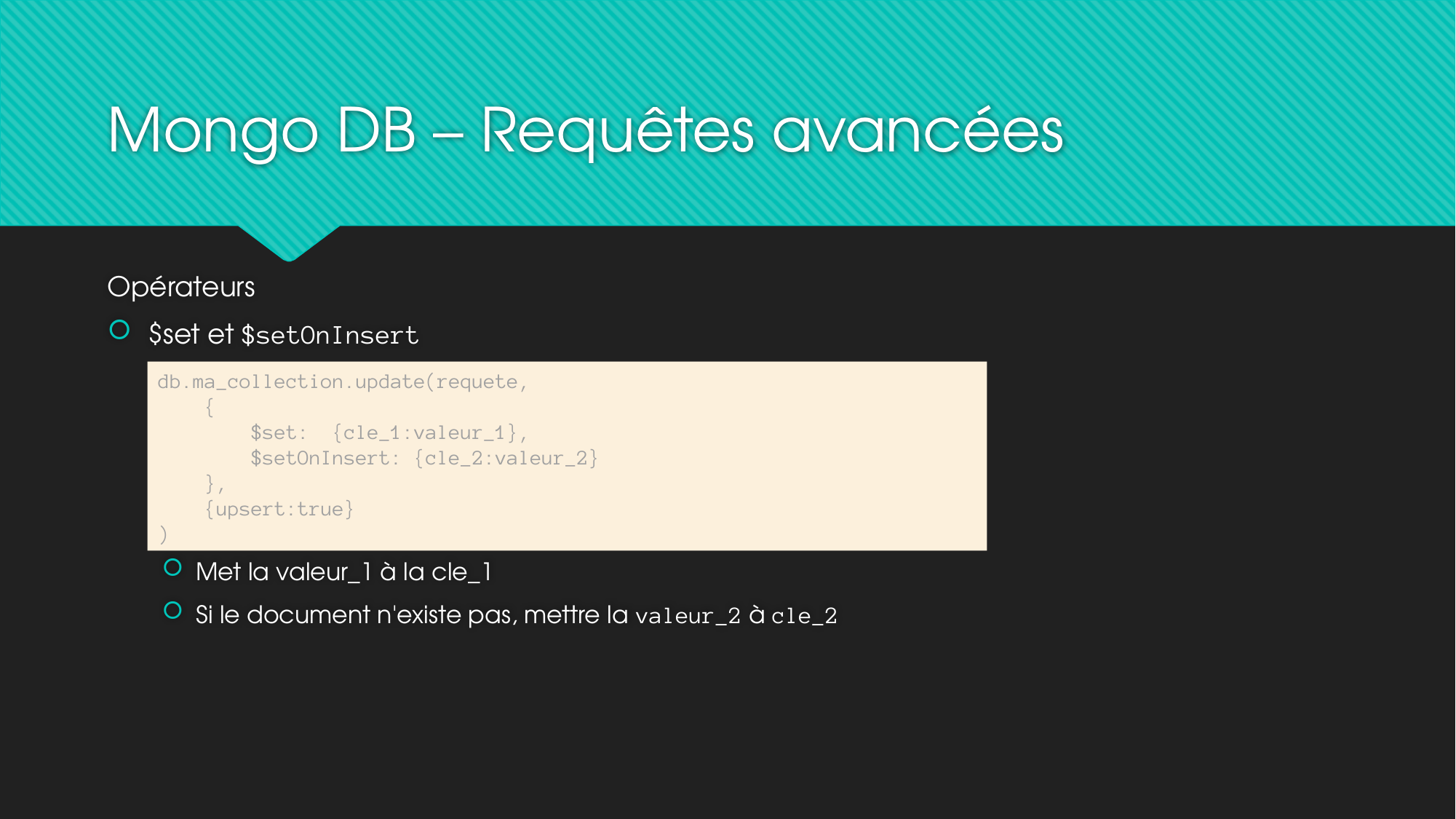

# Mongo DB – Requêtes avancées
Opérateurs
$set et $setOnInsert

Met la valeur_1 à la cle_1
Si le document n'existe pas, mettre la valeur_2 à cle_2

db.ma_collection.update(requete,
    {
        $set:  {cle_1:valeur_1},
        $setOnInsert: {cle_2:valeur_2}
    },
    {upsert:true}
)